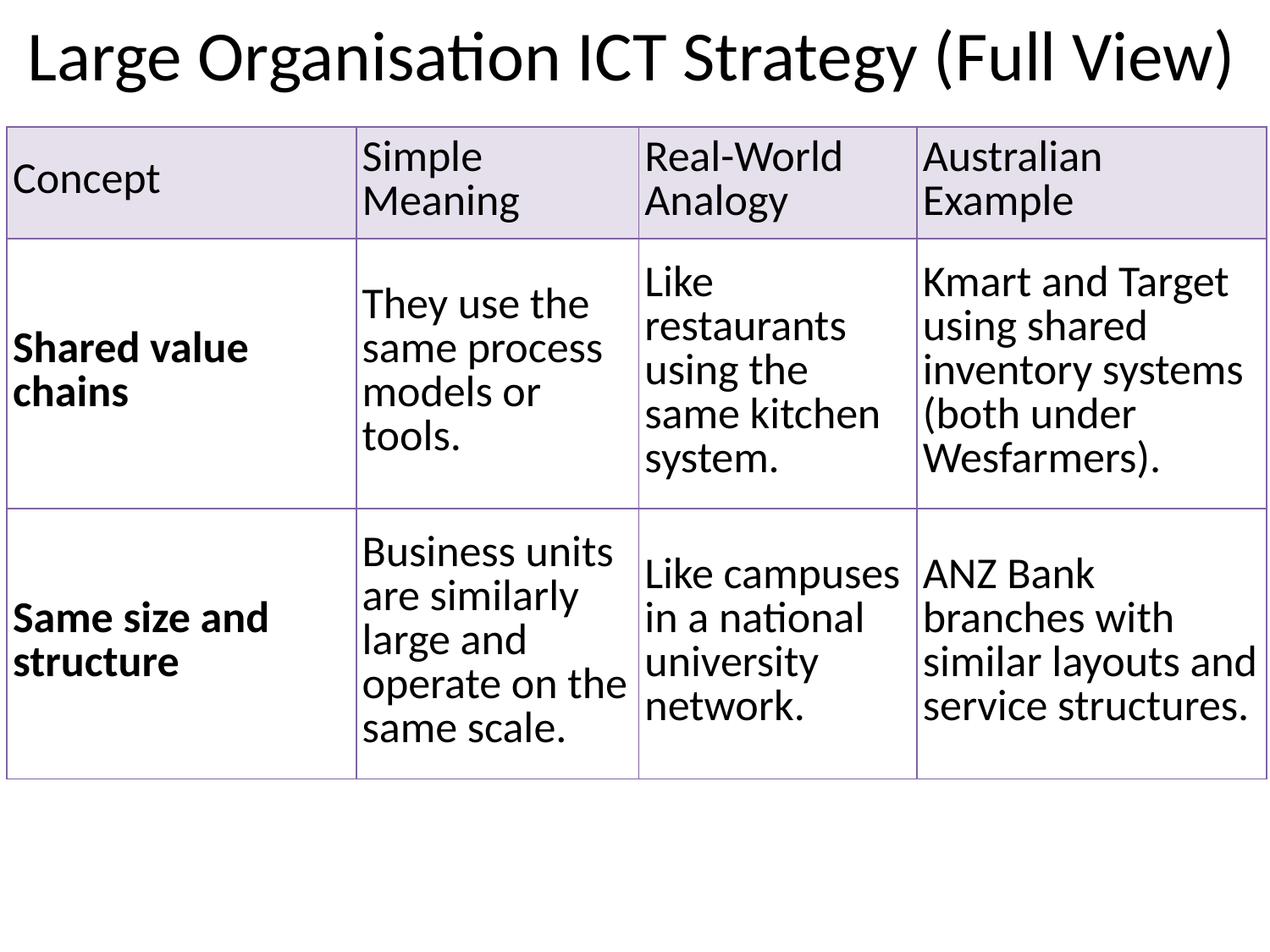

Large Organisation ICT Strategy (Full View)
| Concept | Simple Meaning | Real-World Analogy | Australian Example |
| --- | --- | --- | --- |
| Shared value chains | They use the same process models or tools. | Like restaurants using the same kitchen system. | Kmart and Target using shared inventory systems (both under Wesfarmers). |
| Same size and structure | Business units are similarly large and operate on the same scale. | Like campuses in a national university network. | ANZ Bank branches with similar layouts and service structures. |
10